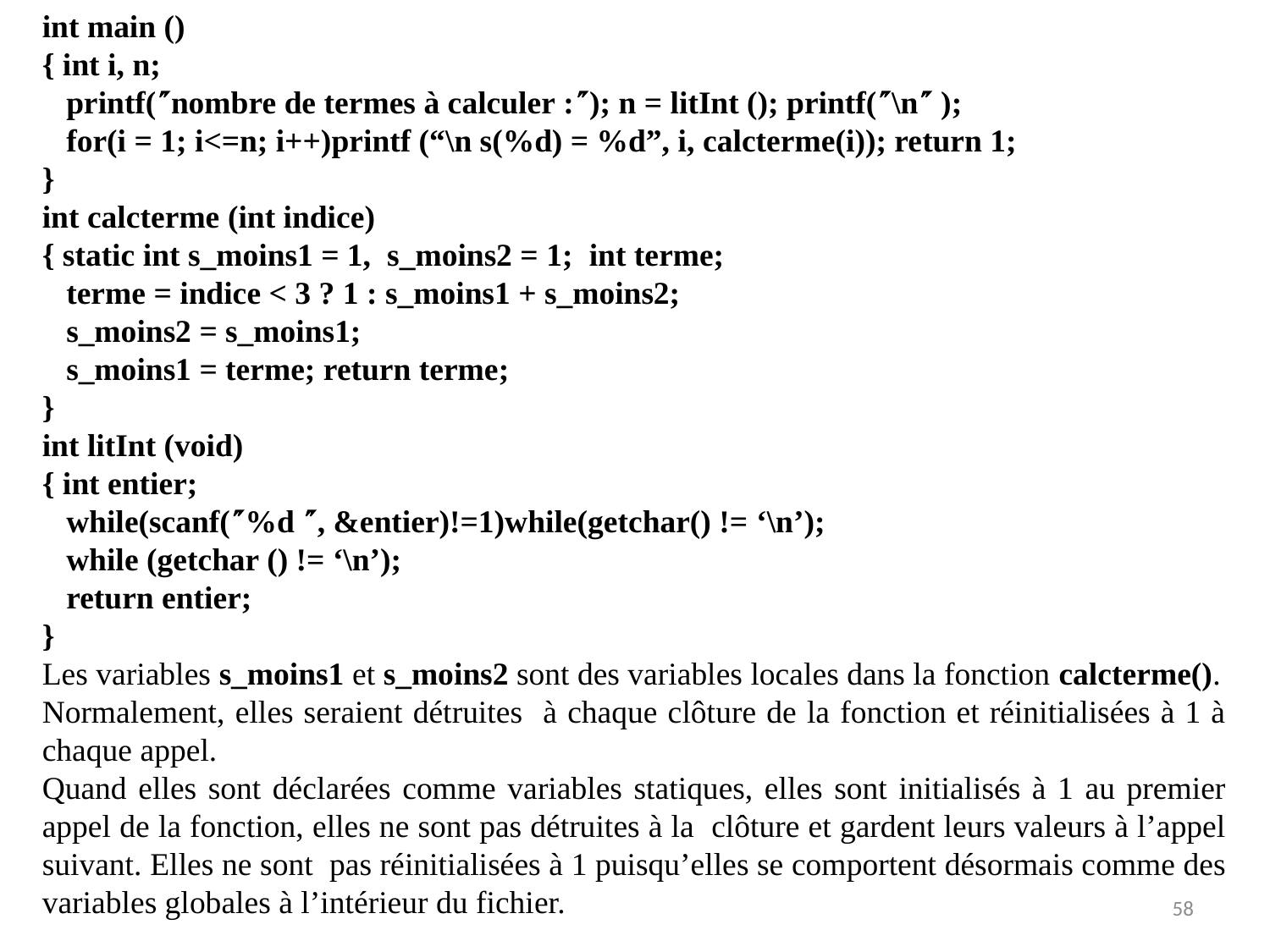

int main ()
{ int i, n;
   printf(″nombre de termes à calculer :″); n = litInt (); printf(″\n″ );
   for(i = 1; i<=n; i++)printf (“\n s(%d) = %d”, i, calcterme(i)); return 1;
}
int calcterme (int indice)
{ static int s_moins1 = 1,  s_moins2 = 1;  int terme;
   terme = indice < 3 ? 1 : s_moins1 + s_moins2;
   s_moins2 = s_moins1;
   s_moins1 = terme; return terme;
}
int litInt (void)
{ int entier;
   while(scanf(″%d ″, &entier)!=1)while(getchar() != ‘\n’);
   while (getchar () != ‘\n’);
   return entier;
}
Les variables s_moins1 et s_moins2 sont des variables locales dans la fonction calcterme().
Normalement, elles seraient détruites  à chaque clôture de la fonction et réinitialisées à 1 à chaque appel.
Quand elles sont déclarées comme variables statiques, elles sont initialisés à 1 au premier appel de la fonction, elles ne sont pas détruites à la  clôture et gardent leurs valeurs à l’appel suivant. Elles ne sont  pas réinitialisées à 1 puisqu’elles se comportent désormais comme des variables globales à l’intérieur du fichier.
58